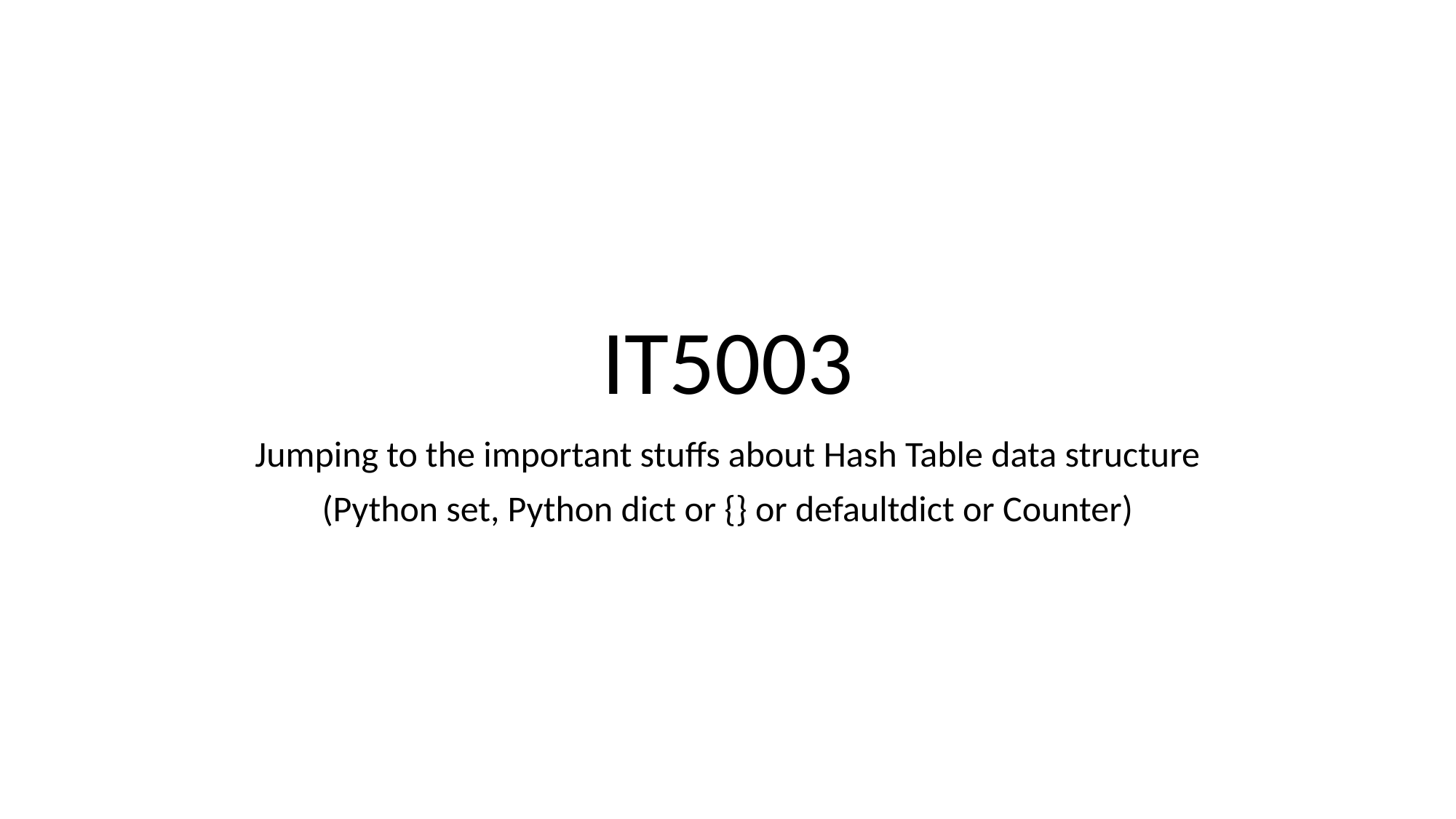

# IT5003
Jumping to the important stuffs about Hash Table data structure
(Python set, Python dict or {} or defaultdict or Counter)